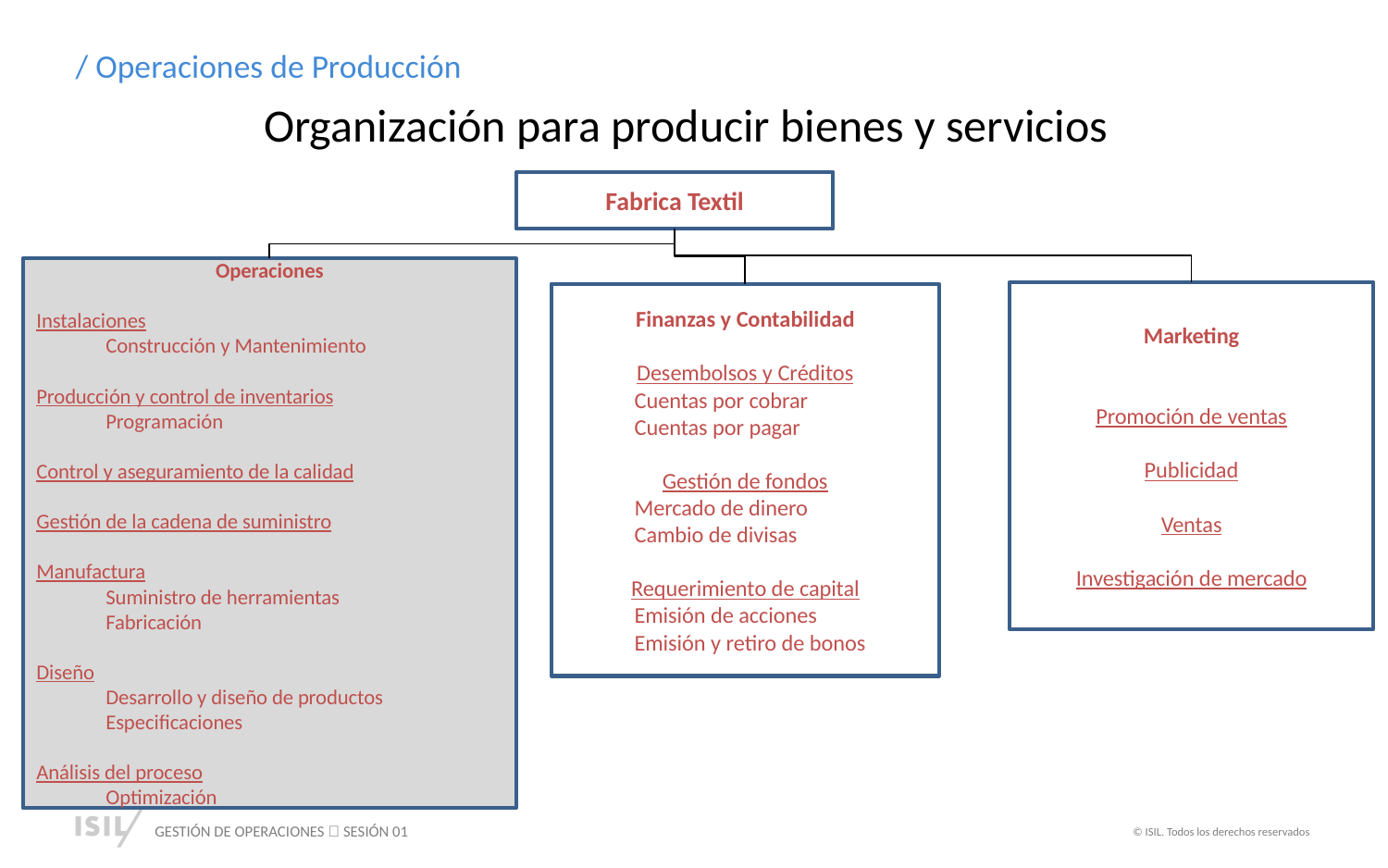

/ Operaciones de Producción
Organización para producir bienes y servicios
Fabrica Textil
Operaciones

Instalaciones
Construcción y Mantenimiento

Producción y control de inventarios
Programación

Control y aseguramiento de la calidad

Gestión de la cadena de suministro

Manufactura
Suministro de herramientas
Fabricación

Diseño
Desarrollo y diseño de productos
Especificaciones

Análisis del proceso
Optimización
Marketing

Promoción de ventas

Publicidad

Ventas

Investigación de mercado
Finanzas y Contabilidad

Desembolsos y Créditos
Cuentas por cobrar
Cuentas por pagar

Gestión de fondos
Mercado de dinero
Cambio de divisas

Requerimiento de capital
Emisión de acciones
Emisión y retiro de bonos